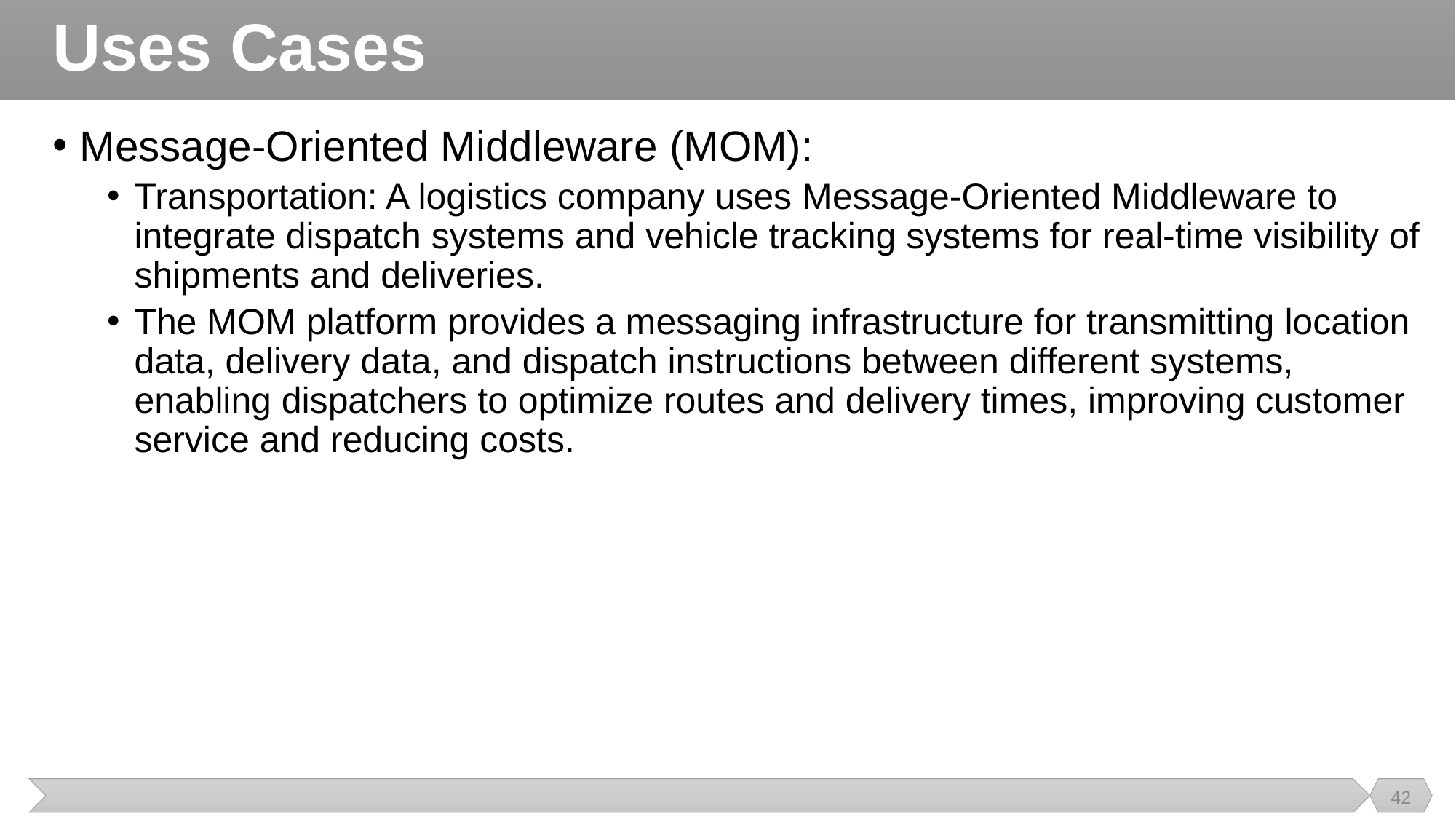

# Uses Cases
Message-Oriented Middleware (MOM):
Transportation: A logistics company uses Message-Oriented Middleware to integrate dispatch systems and vehicle tracking systems for real-time visibility of shipments and deliveries.
The MOM platform provides a messaging infrastructure for transmitting location data, delivery data, and dispatch instructions between different systems, enabling dispatchers to optimize routes and delivery times, improving customer service and reducing costs.
42